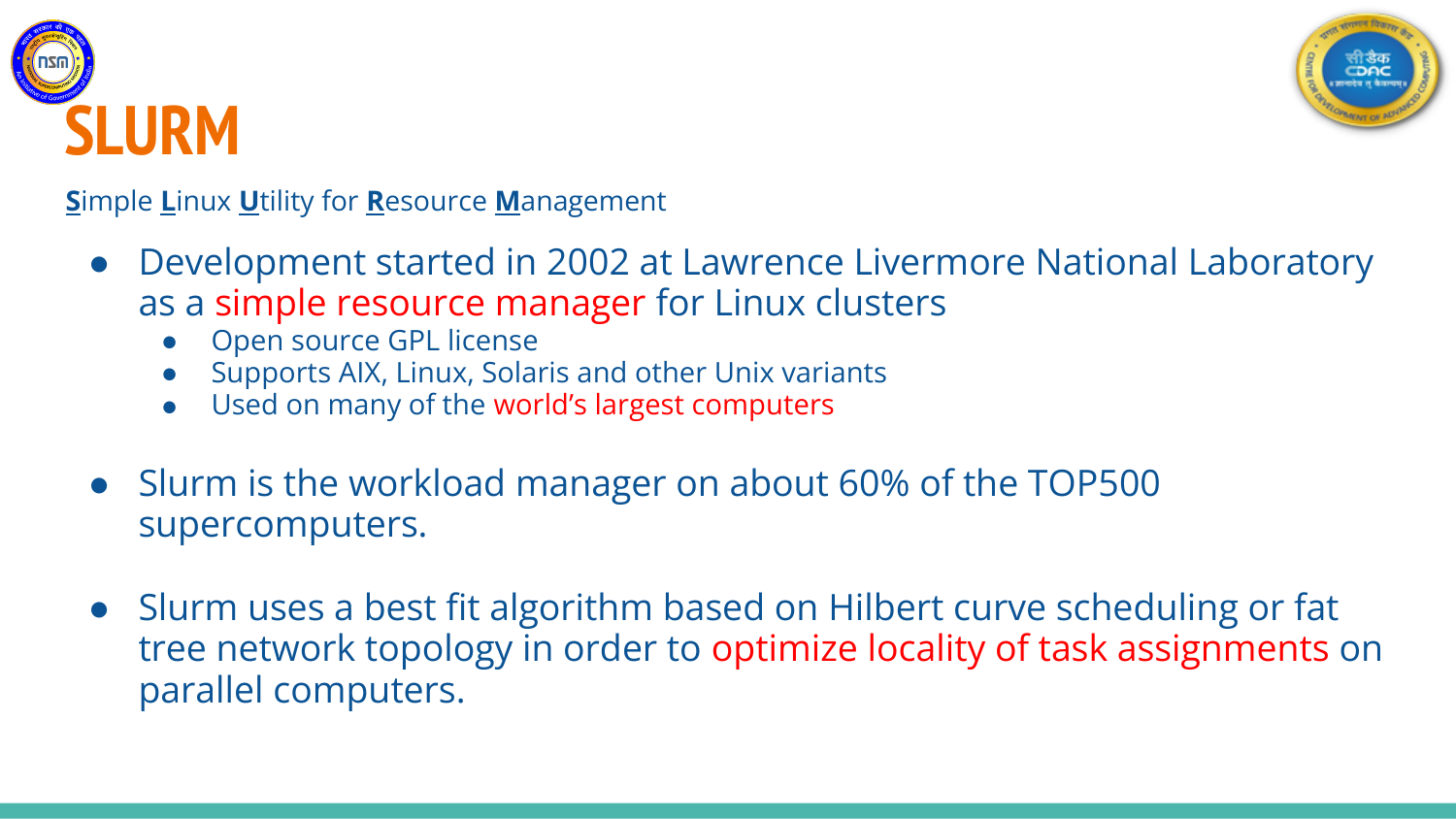

# SLURM
Simple Linux Utility for Resource Management
Development started in 2002 at Lawrence Livermore National Laboratory as a simple resource manager for Linux clusters
Open source GPL license
Supports AIX, Linux, Solaris and other Unix variants
Used on many of the world’s largest computers

Slurm is the workload manager on about 60% of the TOP500 supercomputers.

Slurm uses a best fit algorithm based on Hilbert curve scheduling or fat tree network topology in order to optimize locality of task assignments on parallel computers.